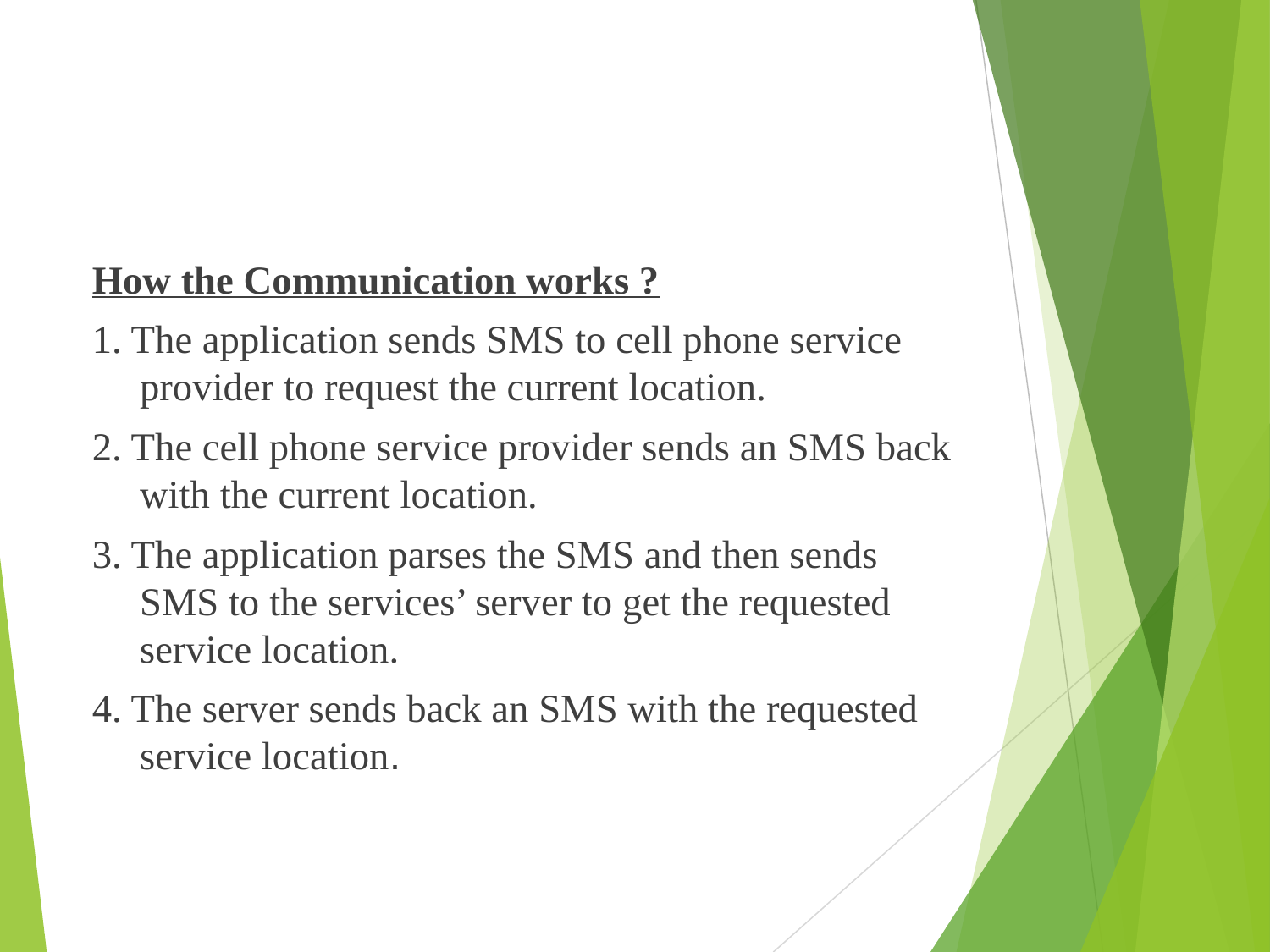

#
How the Communication works ?
1. The application sends SMS to cell phone service provider to request the current location.
2. The cell phone service provider sends an SMS back with the current location.
3. The application parses the SMS and then sends SMS to the services’ server to get the requested service location.
4. The server sends back an SMS with the requested service location.